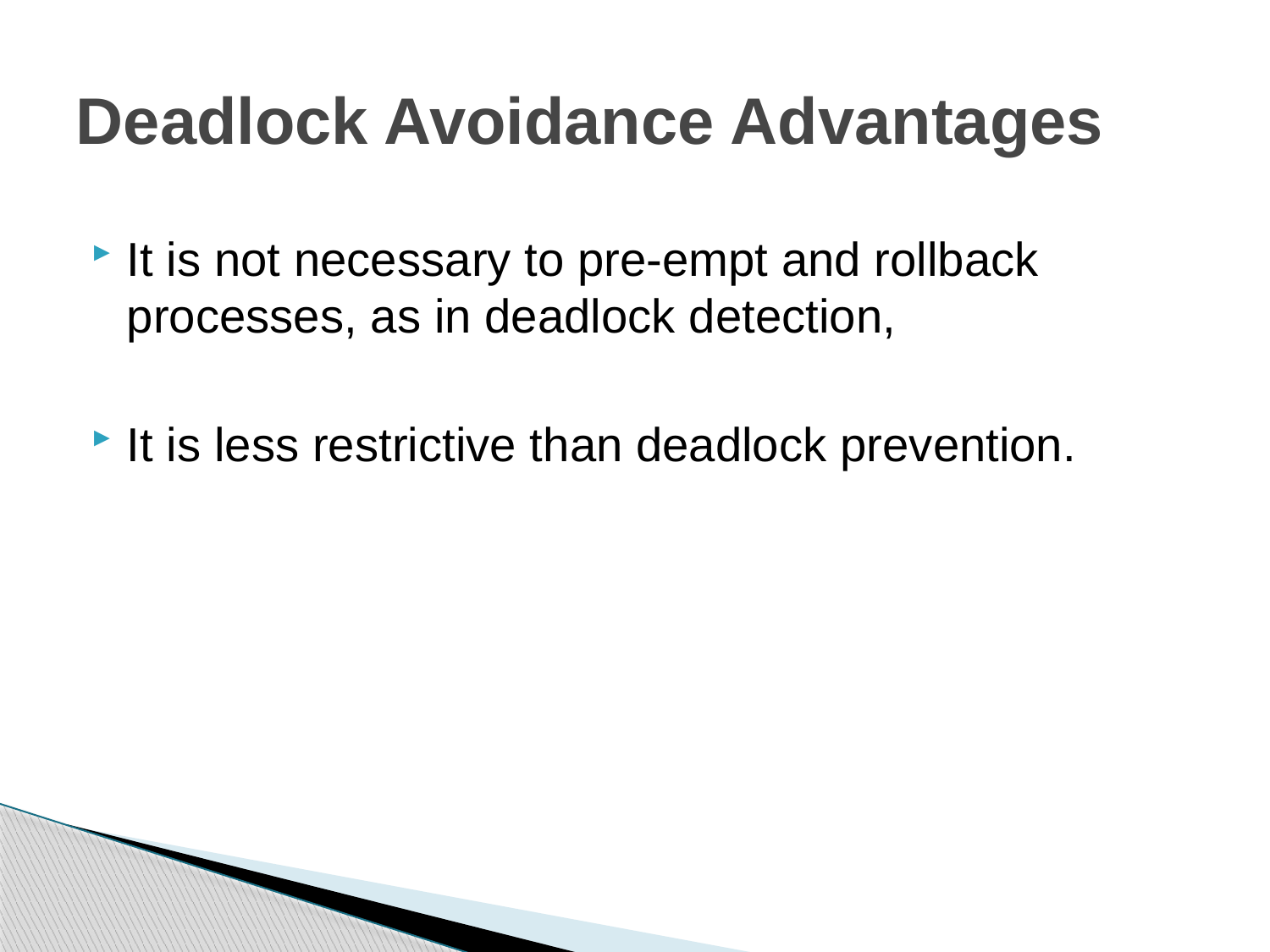

Deadlock Avoidance Advantages
It is not necessary to pre-empt and rollback processes, as in deadlock detection,

It is less restrictive than deadlock prevention.